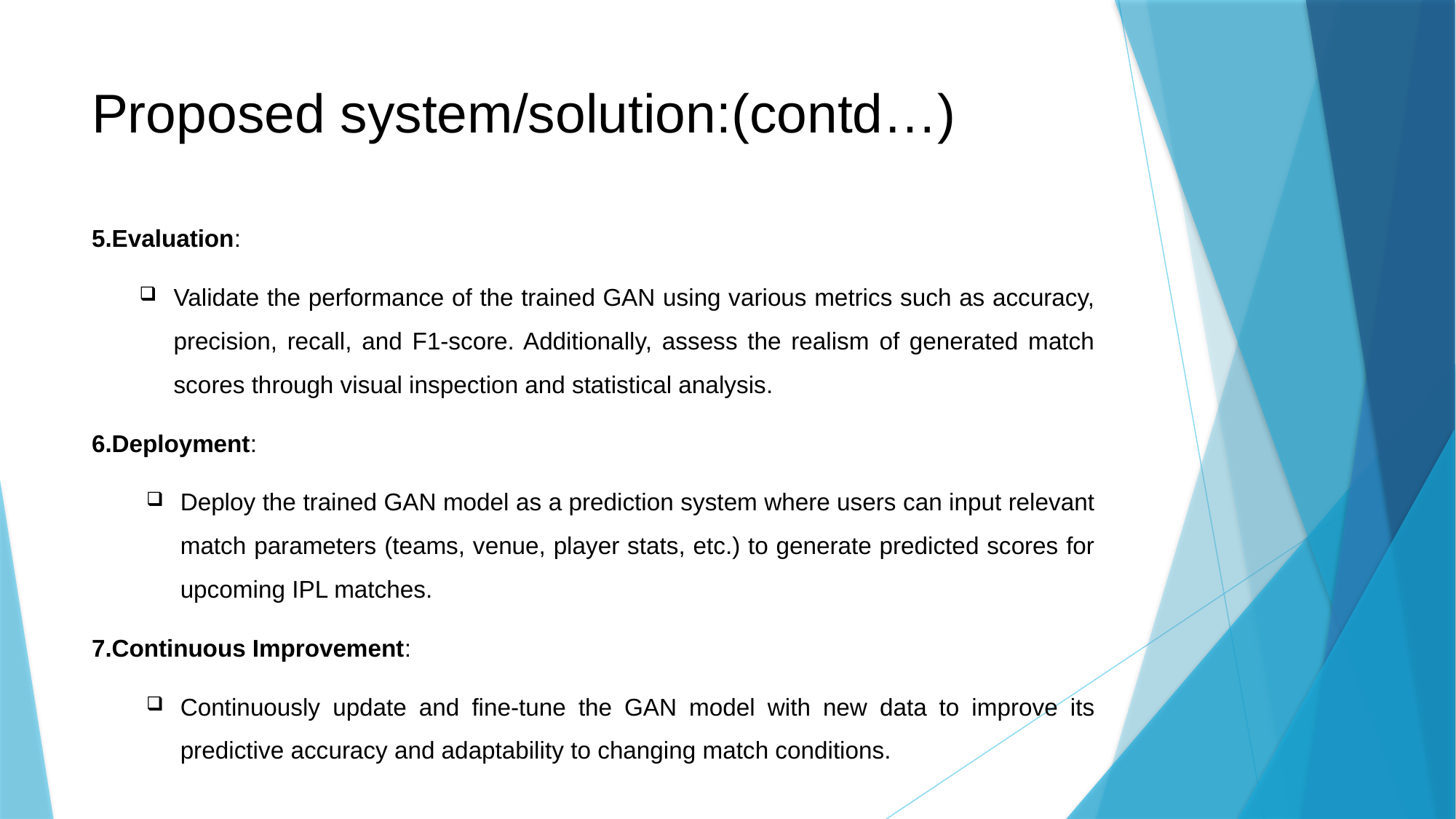

# Proposed system/solution:(contd…)
5.Evaluation:
Validate the performance of the trained GAN using various metrics such as accuracy, precision, recall, and F1-score. Additionally, assess the realism of generated match scores through visual inspection and statistical analysis.
6.Deployment:
Deploy the trained GAN model as a prediction system where users can input relevant match parameters (teams, venue, player stats, etc.) to generate predicted scores for upcoming IPL matches.
7.Continuous Improvement:
Continuously update and fine-tune the GAN model with new data to improve its predictive accuracy and adaptability to changing match conditions.